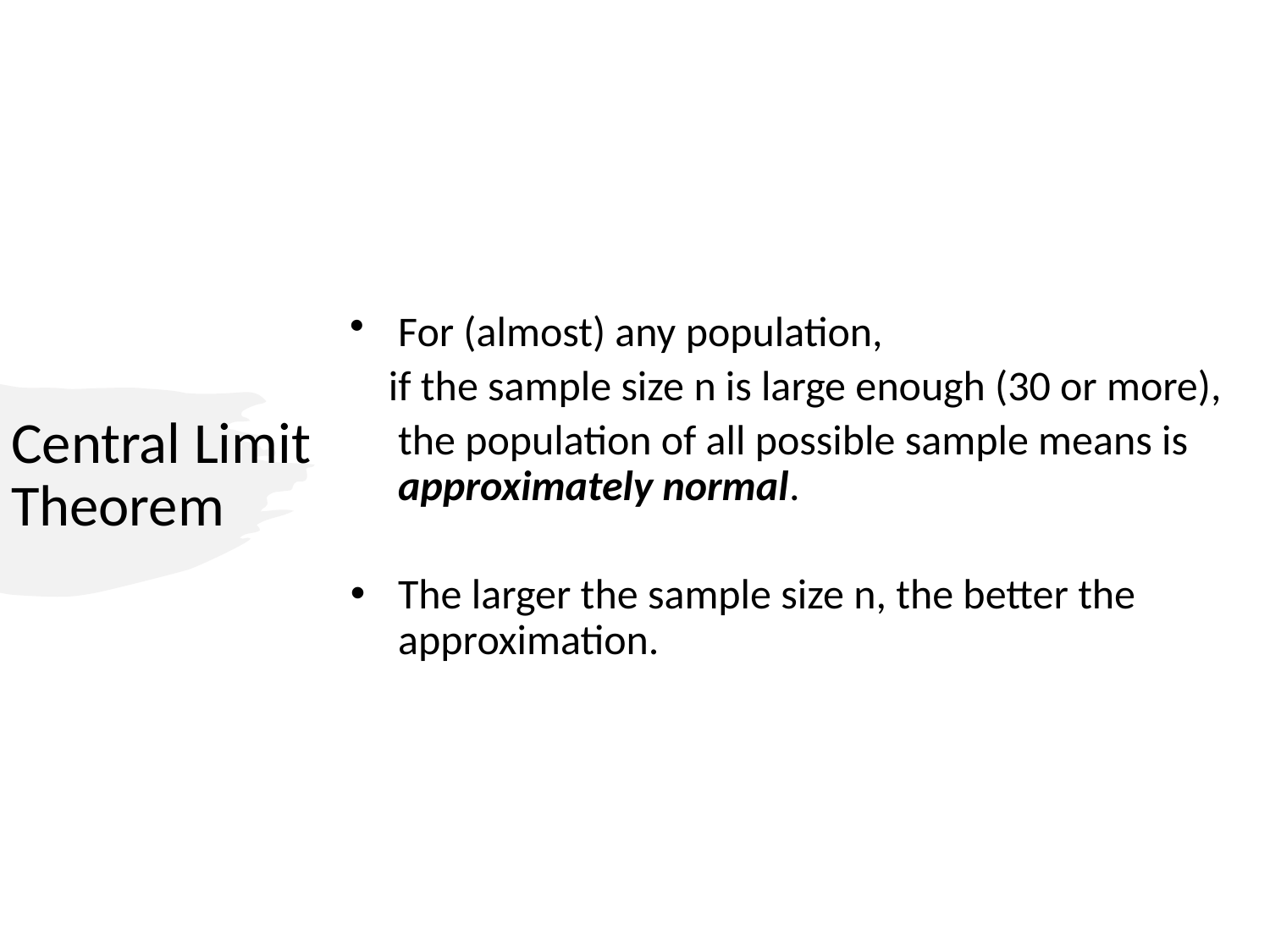

For (almost) any population,
    if the sample size n is large enough (30 or more),
	the population of all possible sample means is approximately normal.

The larger the sample size n, the better the approximation.
# Central Limit Theorem